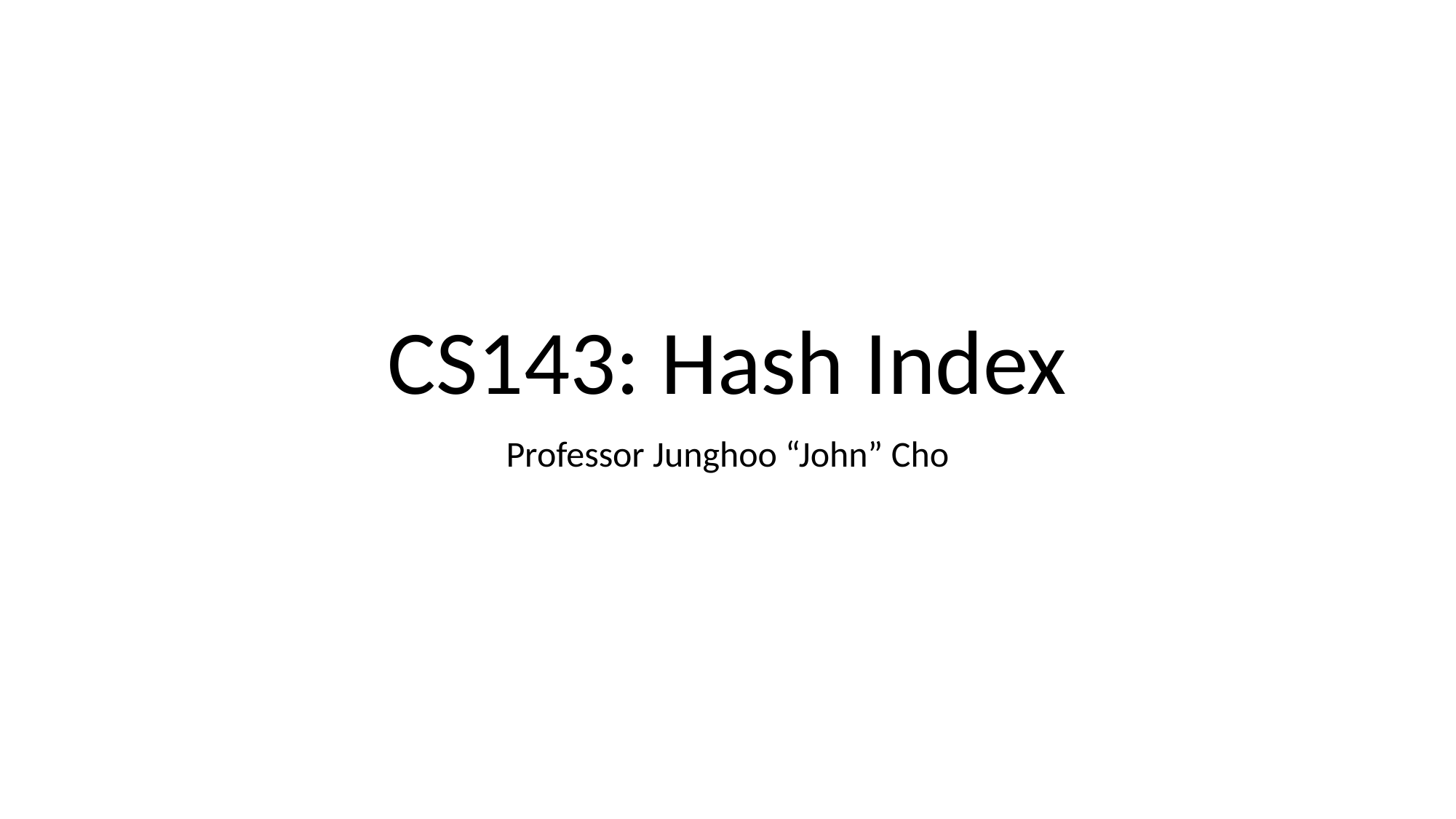

# CS143: Hash Index
Professor Junghoo “John” Cho